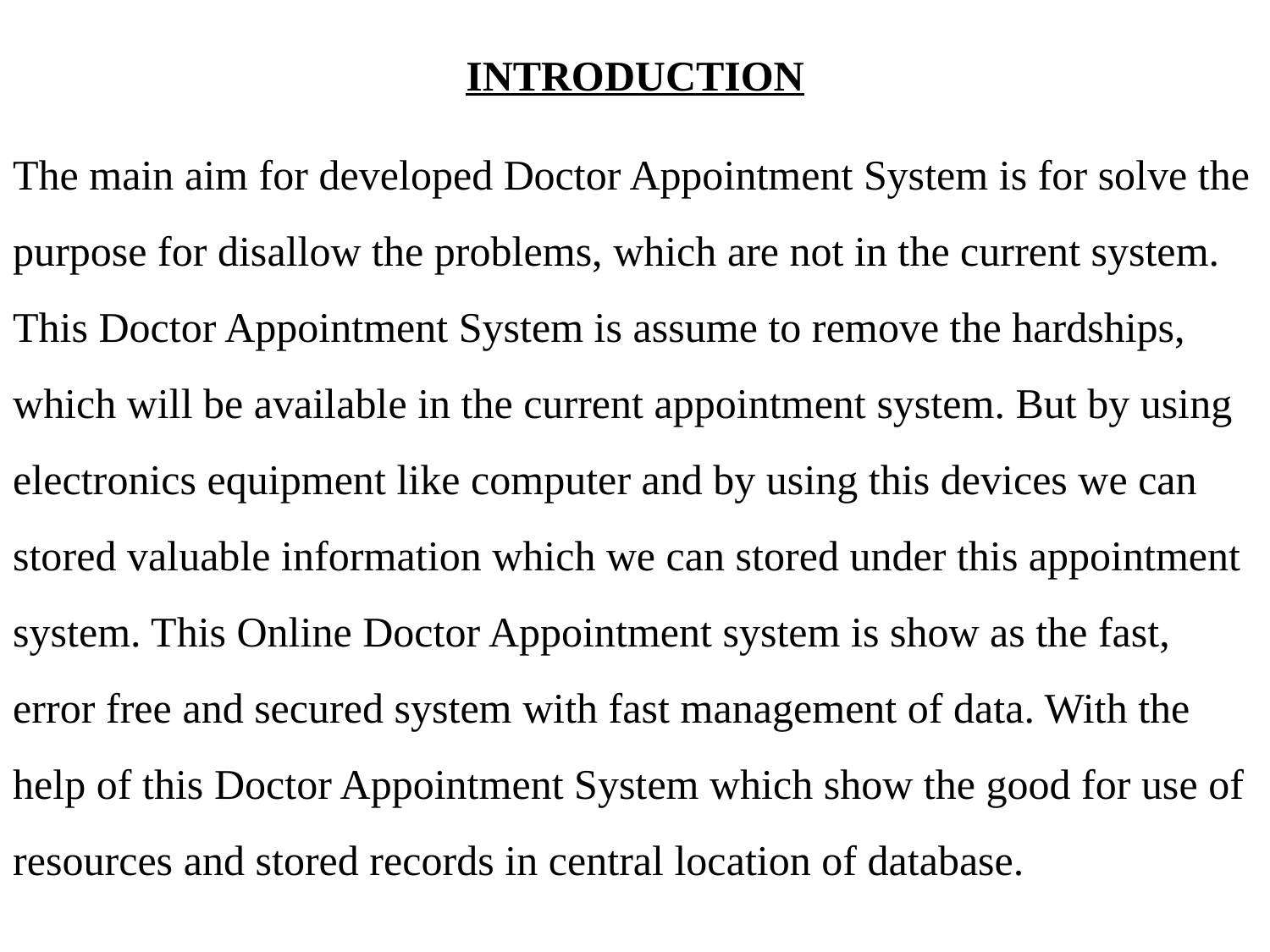

INTRODUCTION

The main aim for developed Doctor Appointment System is for solve the purpose for disallow the problems, which are not in the current system. This Doctor Appointment System is assume to remove the hardships, which will be available in the current appointment system. But by using electronics equipment like computer and by using this devices we can stored valuable information which we can stored under this appointment system. This Online Doctor Appointment system is show as the fast, error free and secured system with fast management of data. With the help of this Doctor Appointment System which show the good for use of resources and stored records in central location of database.